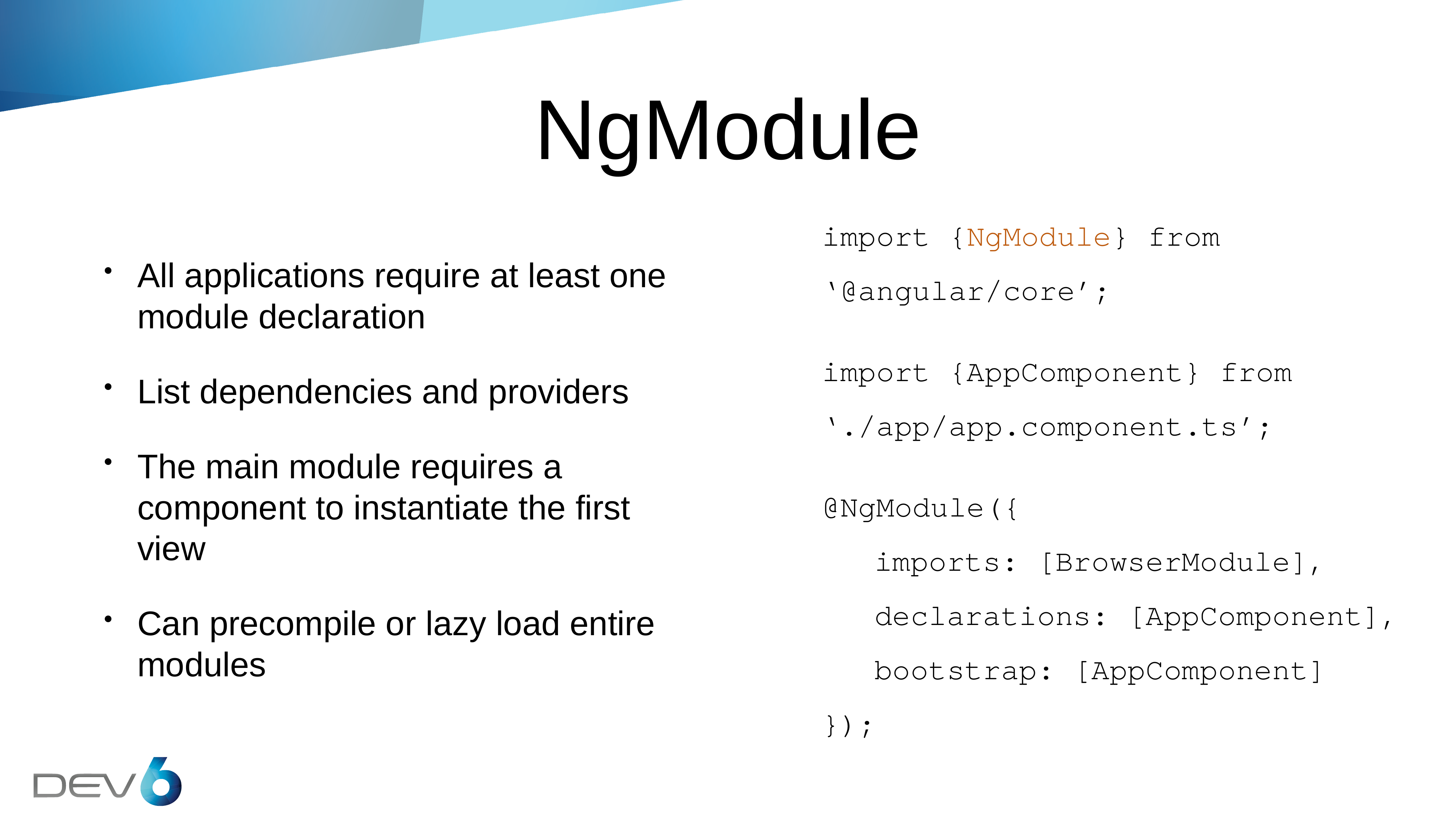

# NgModule
All applications require at least one module declaration
List dependencies and providers
The main module requires a component to instantiate the first view
Can precompile or lazy load entire modules
import {NgModule} from ‘@angular/core’;
import {AppComponent} from ‘./app/app.component.ts’;
@NgModule({
	imports: [BrowserModule],
	declarations: [AppComponent],
	bootstrap: [AppComponent]
});